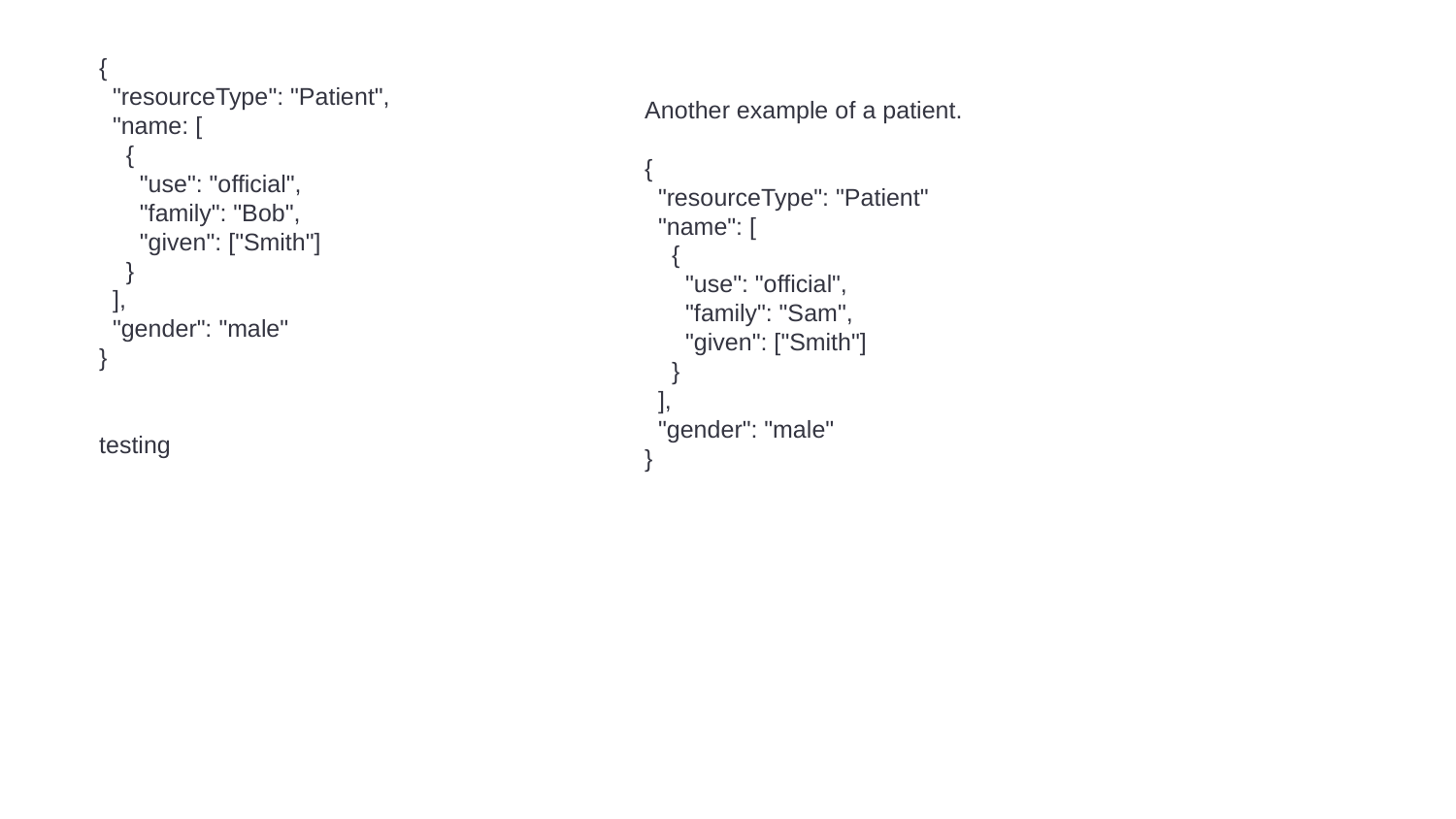

{
  "resourceType": "Patient",
  "name: [
    {
      "use": "official",
      "family": "Bob",
      "given": ["Smith"]
    }
  ],
  "gender": "male"
}

testing

Another example of a patient.

{
  "resourceType": "Patient"
  "name": [
    {
      "use": "official",
      "family": "Sam",
      "given": ["Smith"]
    }
  ],
  "gender": "male"
}